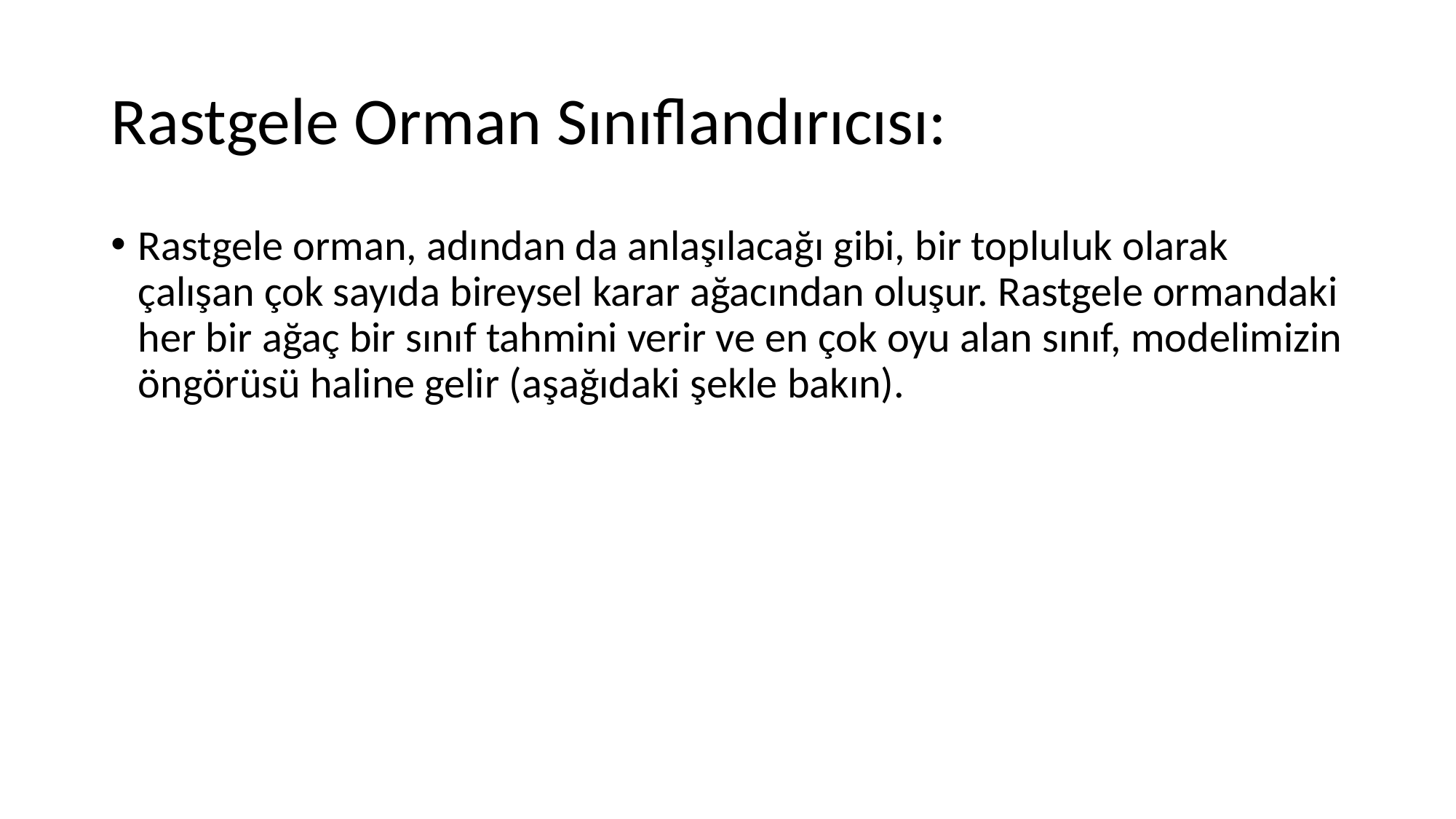

# Rastgele Orman Sınıflandırıcısı:
Rastgele orman, adından da anlaşılacağı gibi, bir topluluk olarak çalışan çok sayıda bireysel karar ağacından oluşur. Rastgele ormandaki her bir ağaç bir sınıf tahmini verir ve en çok oyu alan sınıf, modelimizin öngörüsü haline gelir (aşağıdaki şekle bakın).